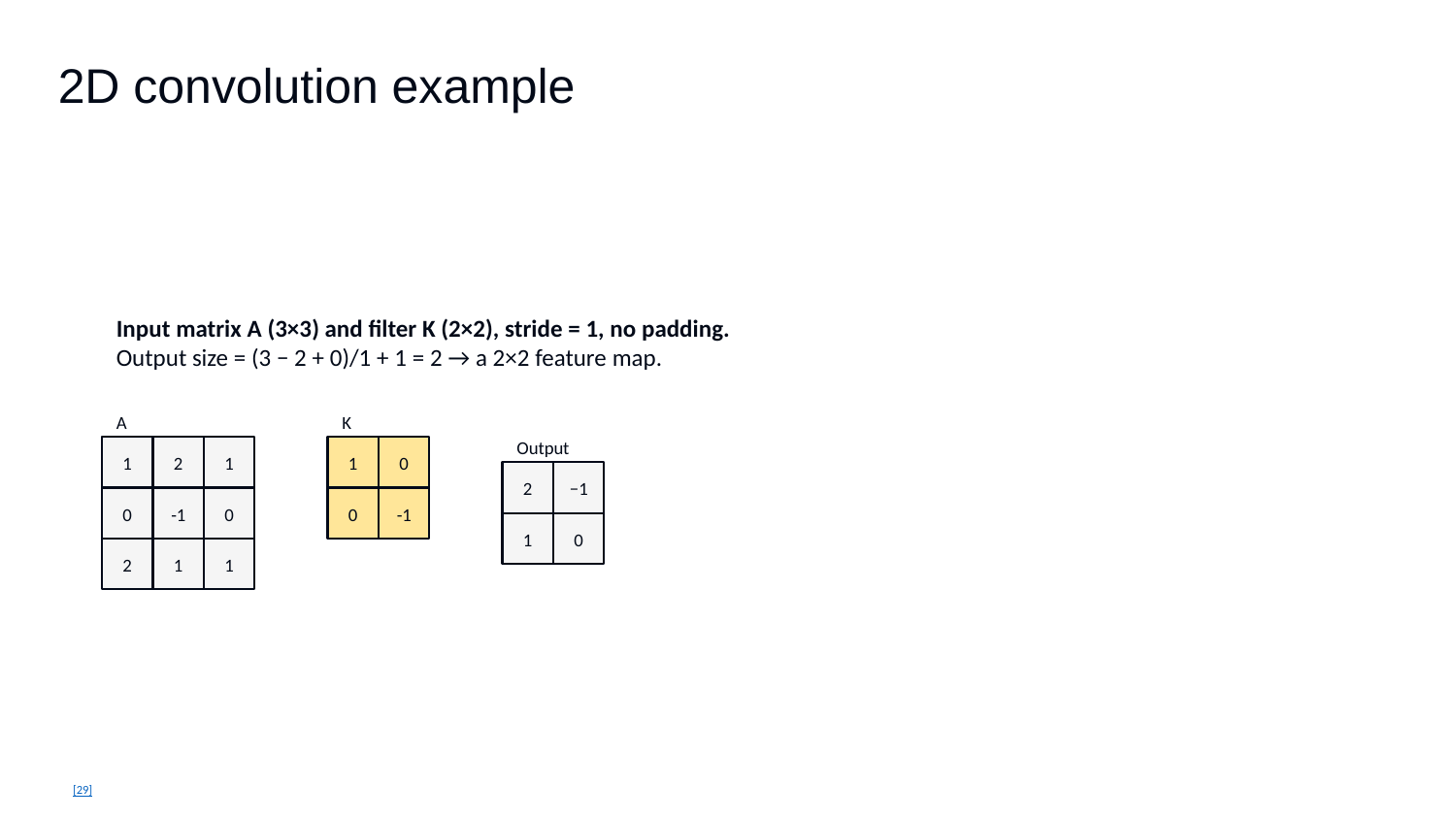

2D convolution example
Input matrix A (3×3) and filter K (2×2), stride = 1, no padding.
Output size = (3 − 2 + 0)/1 + 1 = 2 → a 2×2 feature map.
A
K
Output

1
2
1
1
0

2
−1

0
-1
0
0
-1

1
0

2
1
1
[29]